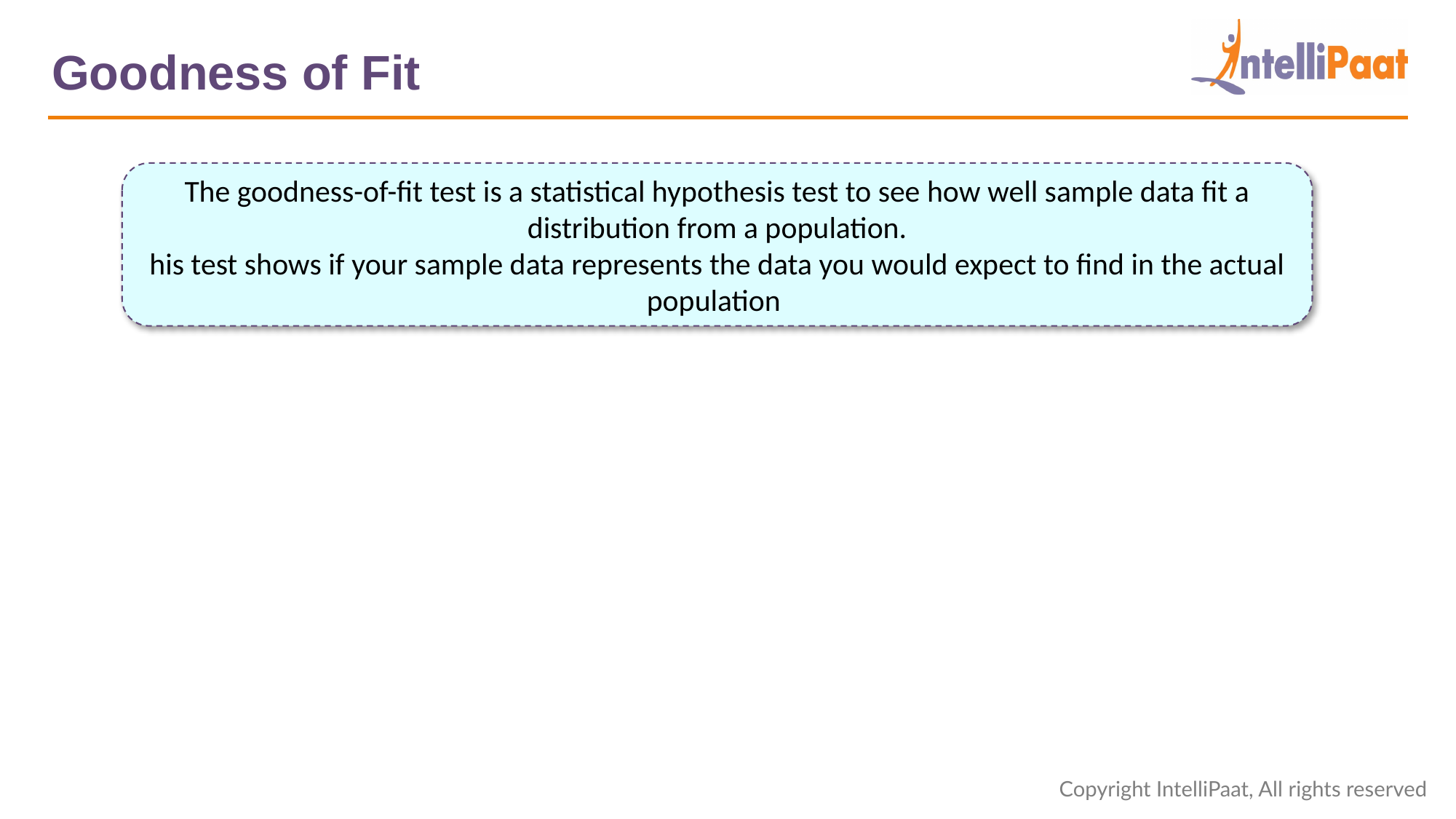

Goodness of Fit
The goodness-of-fit test is a statistical hypothesis test to see how well sample data fit a distribution from a population.
his test shows if your sample data represents the data you would expect to find in the actual population